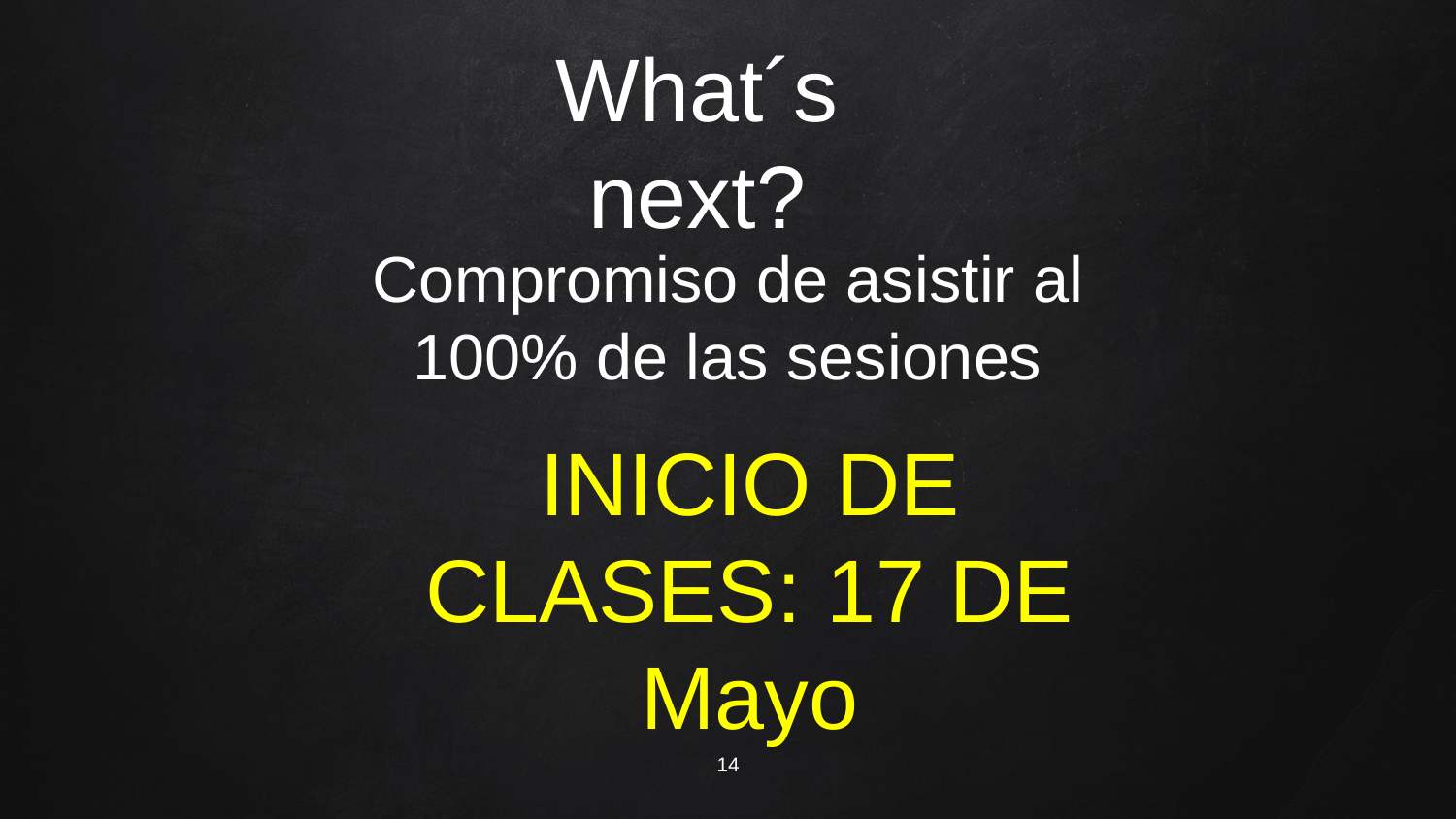

What´s next?
Compromiso de asistir al 100% de las sesiones
INICIO DE CLASES: 17 DE Mayo
14